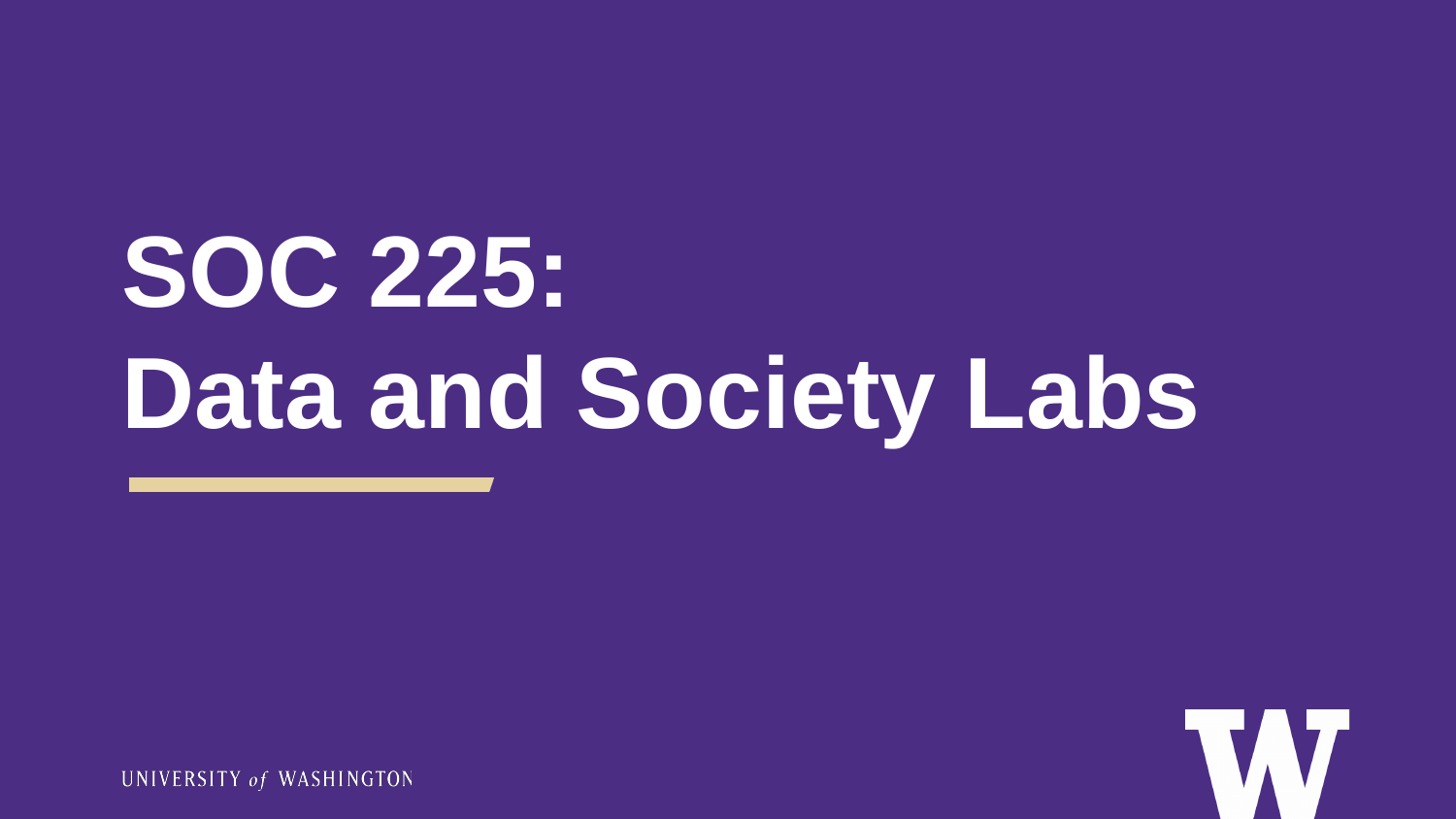

# SOC 225:
Data and Society Labs